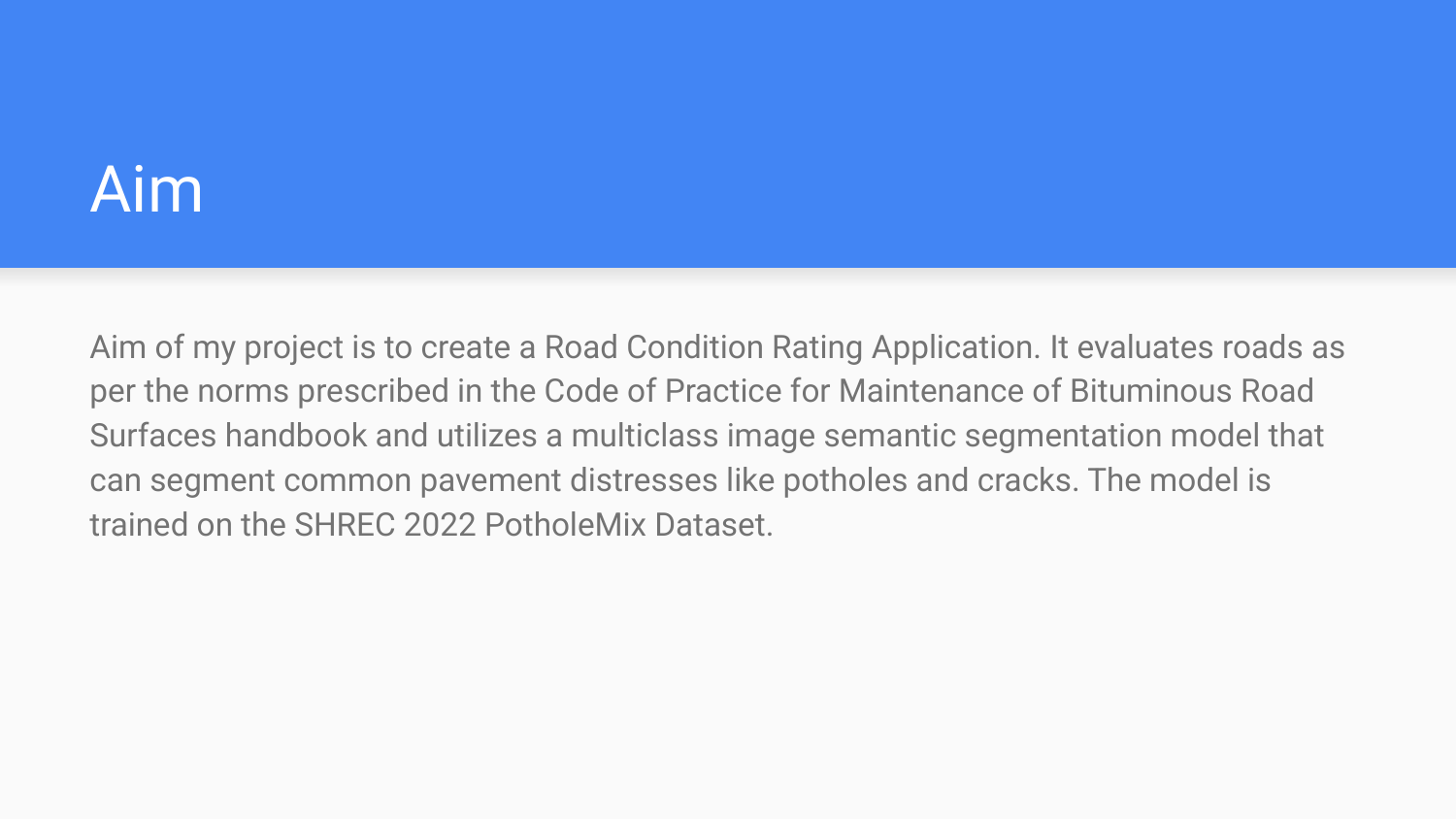

# Aim
Aim of my project is to create a Road Condition Rating Application. It evaluates roads as per the norms prescribed in the Code of Practice for Maintenance of Bituminous Road Surfaces handbook and utilizes a multiclass image semantic segmentation model that can segment common pavement distresses like potholes and cracks. The model is trained on the SHREC 2022 PotholeMix Dataset.